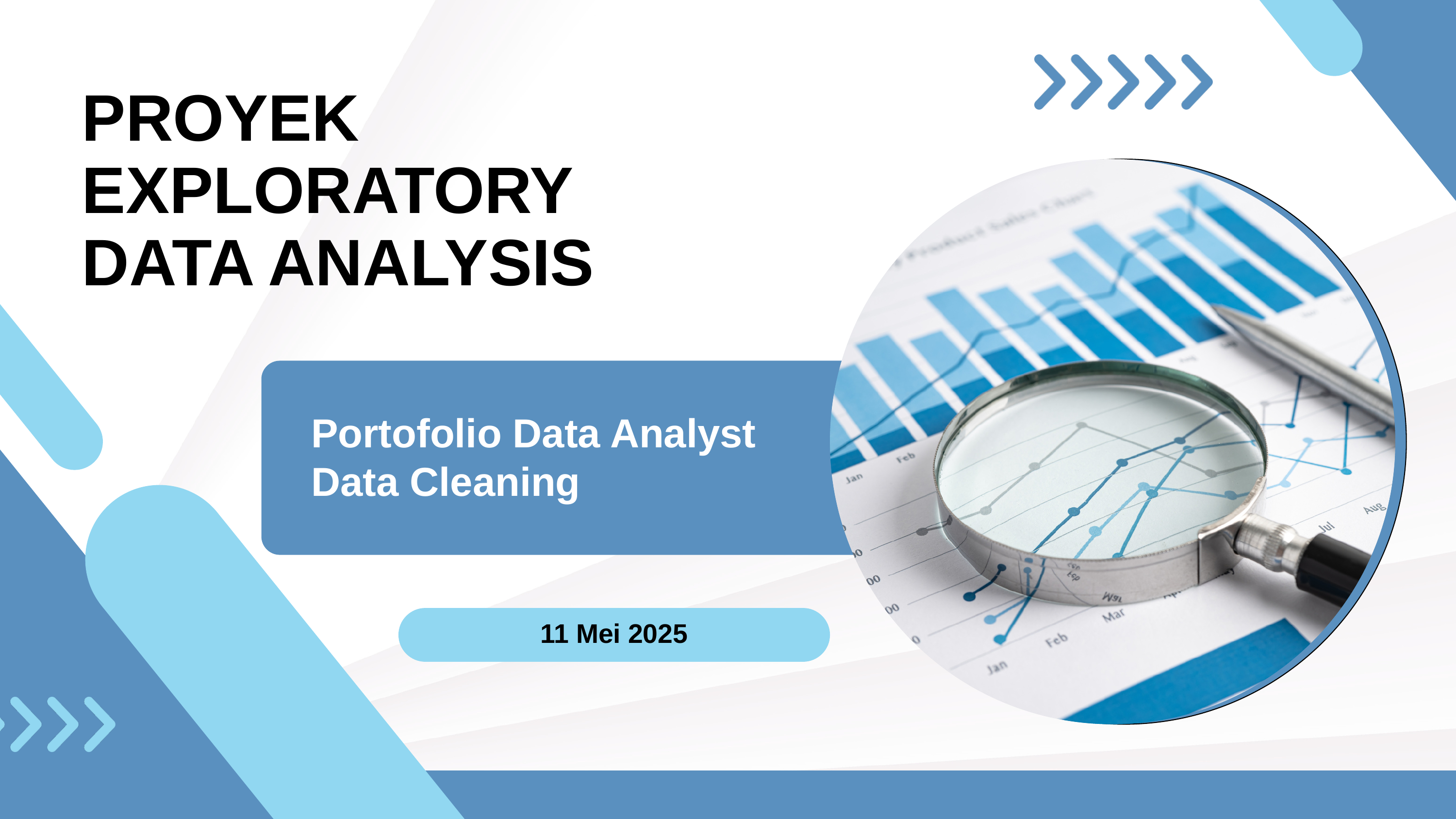

PROYEK EXPLORATORY
DATA ANALYSIS

Portofolio Data Analyst
Data Cleaning

11 Mei 2025